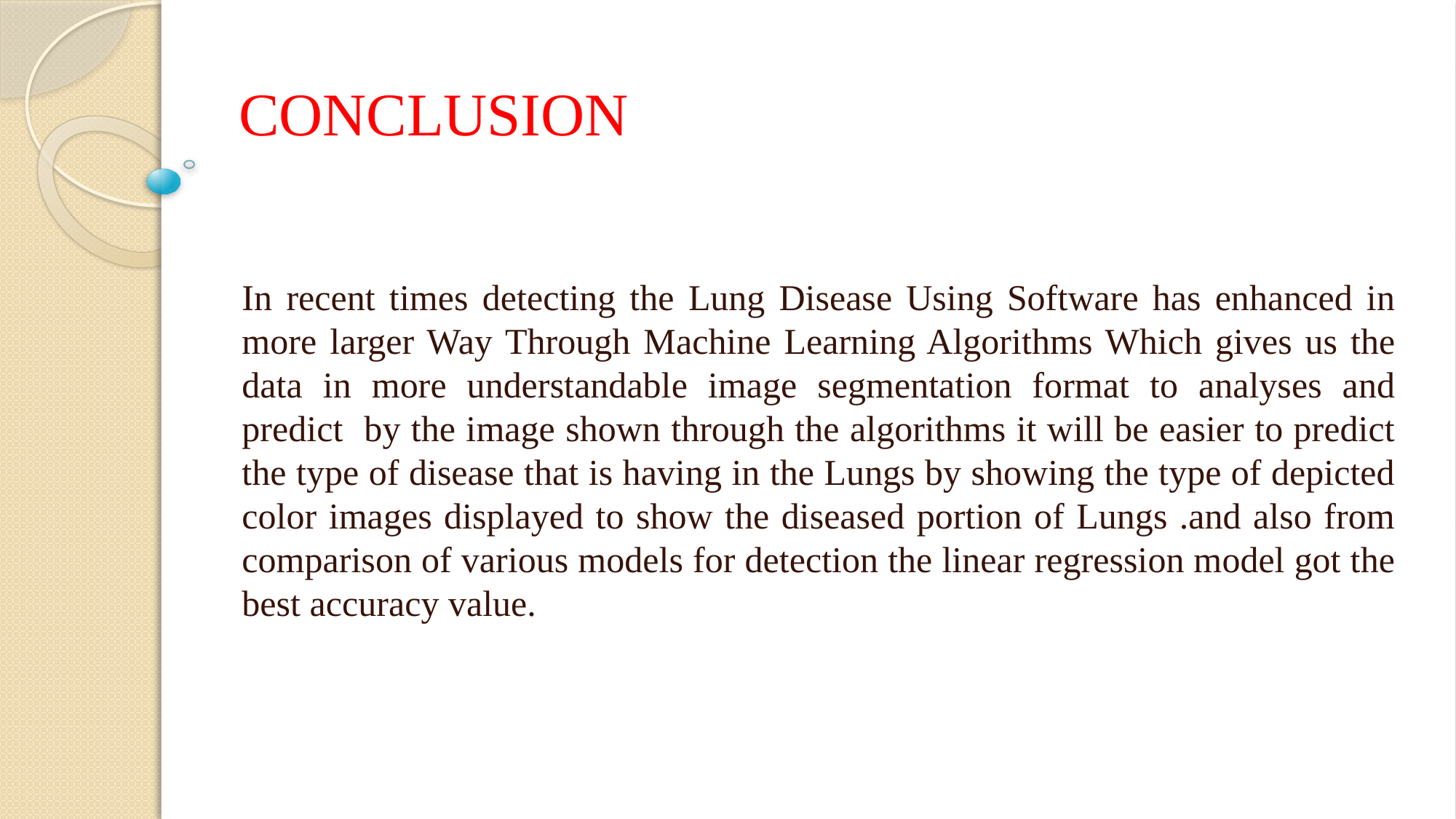

# CONCLUSION

In recent times detecting the Lung Disease Using Software has enhanced in more larger Way Through Machine Learning Algorithms Which gives us the data in more understandable image segmentation format to analyses and predict  by the image shown through the algorithms it will be easier to predict the type of disease that is having in the Lungs by showing the type of depicted color images displayed to show the diseased portion of Lungs .and also from comparison of various models for detection the linear regression model got the best accuracy value.